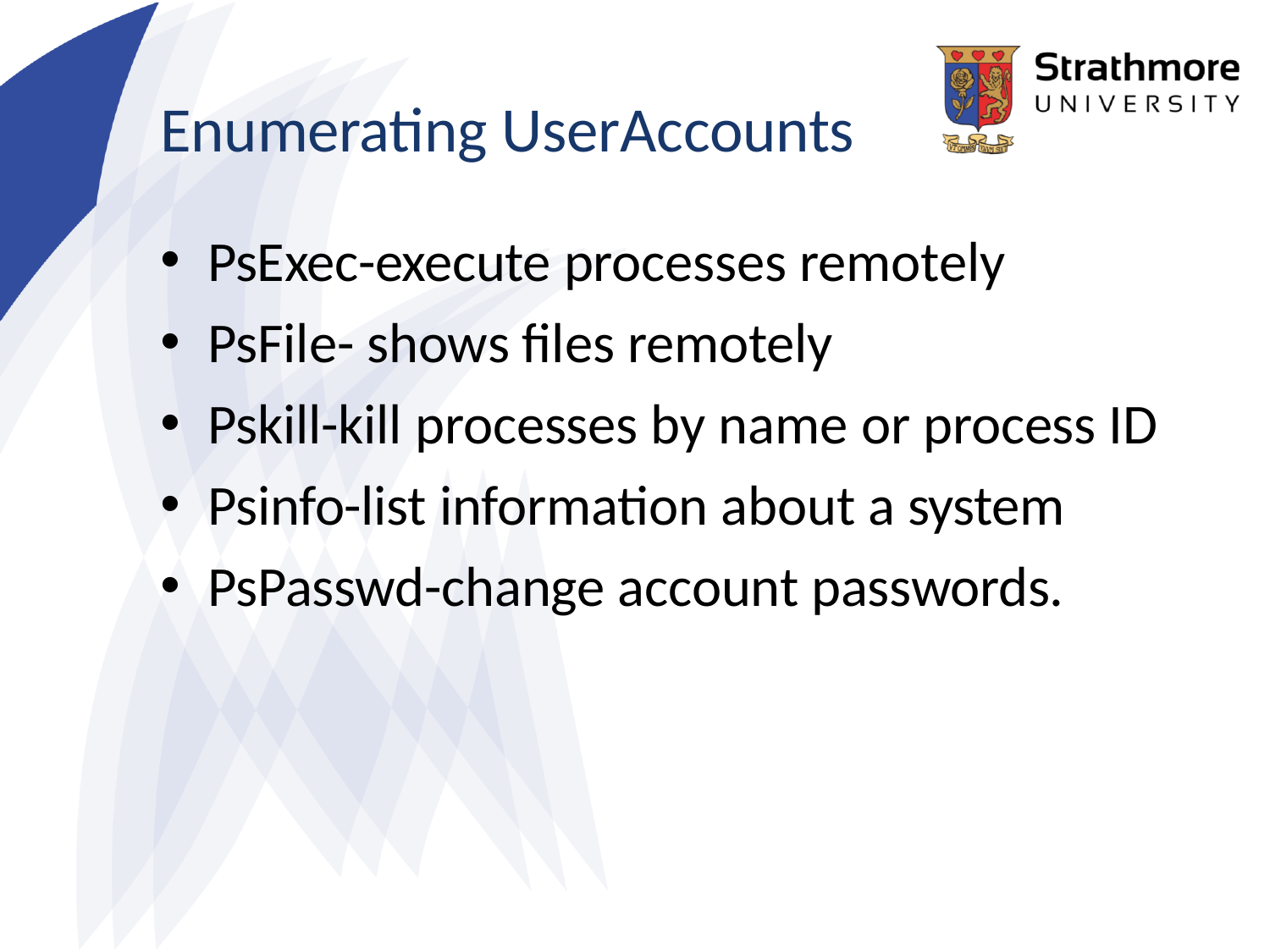

# Enumerating UserAccounts
PsExec-execute processes remotely
PsFile- shows files remotely
Pskill-kill processes by name or process ID
Psinfo-list information about a system
PsPasswd-change account passwords.